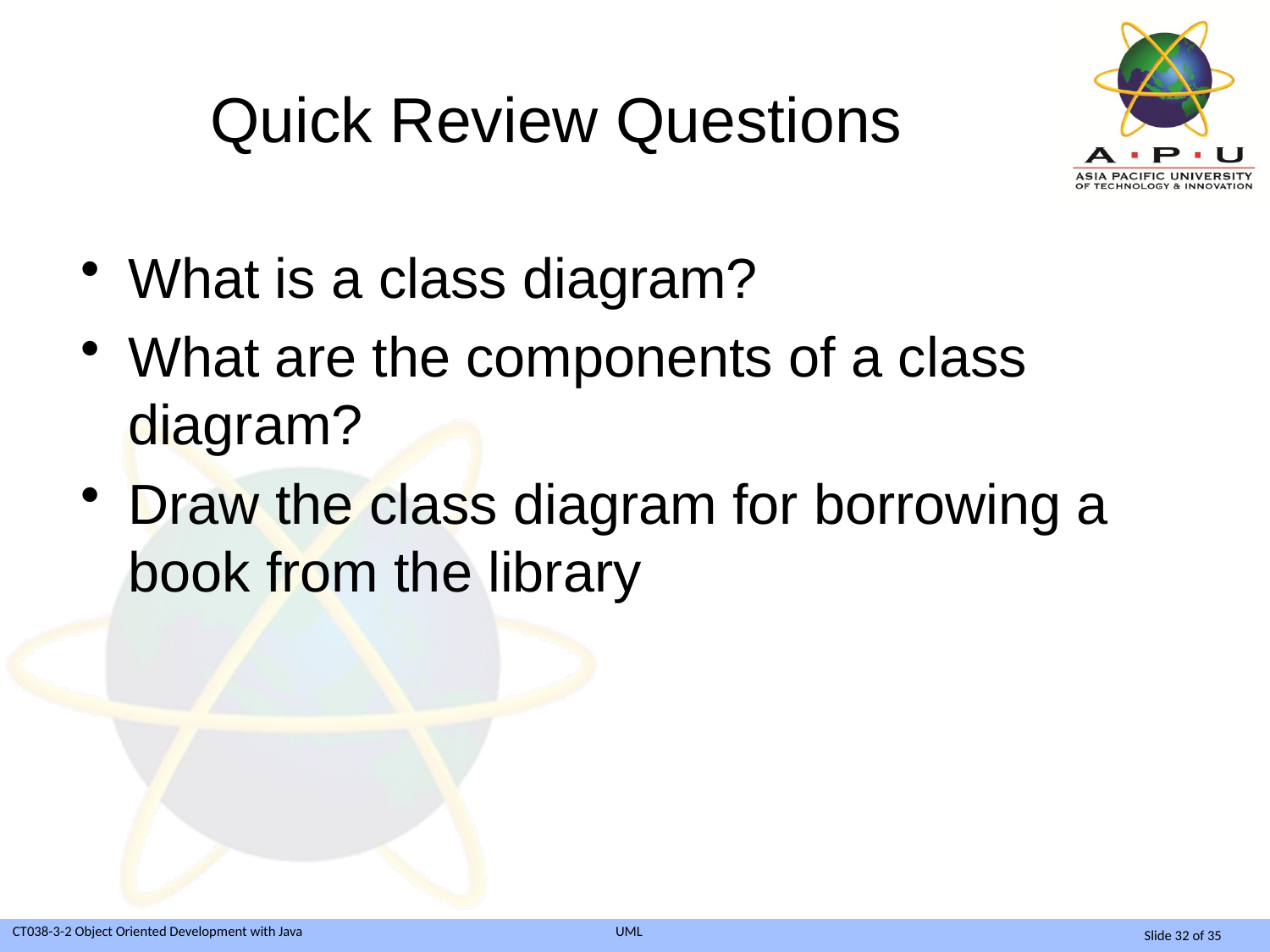

# Quick Review Questions
What is a class diagram?
What are the components of a class diagram?
Draw the class diagram for borrowing a book from the library